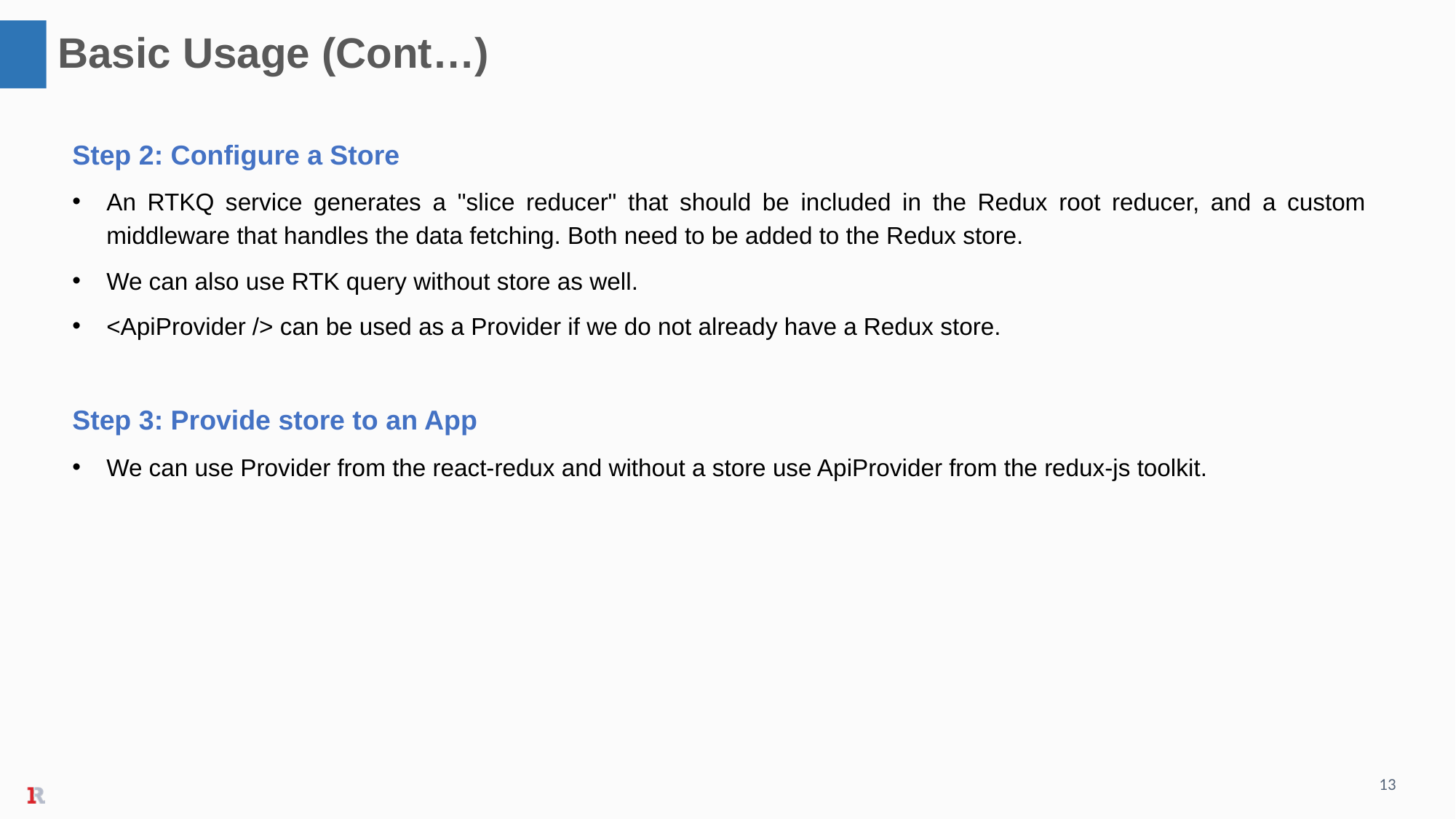

Basic Usage (Cont…)
Step 2: Configure a Store
An RTKQ service generates a "slice reducer" that should be included in the Redux root reducer, and a custom middleware that handles the data fetching. Both need to be added to the Redux store.
We can also use RTK query without store as well.
<ApiProvider /> can be used as a Provider if we do not already have a Redux store.

Step 3: Provide store to an App
We can use Provider from the react-redux and without a store use ApiProvider from the redux-js toolkit.